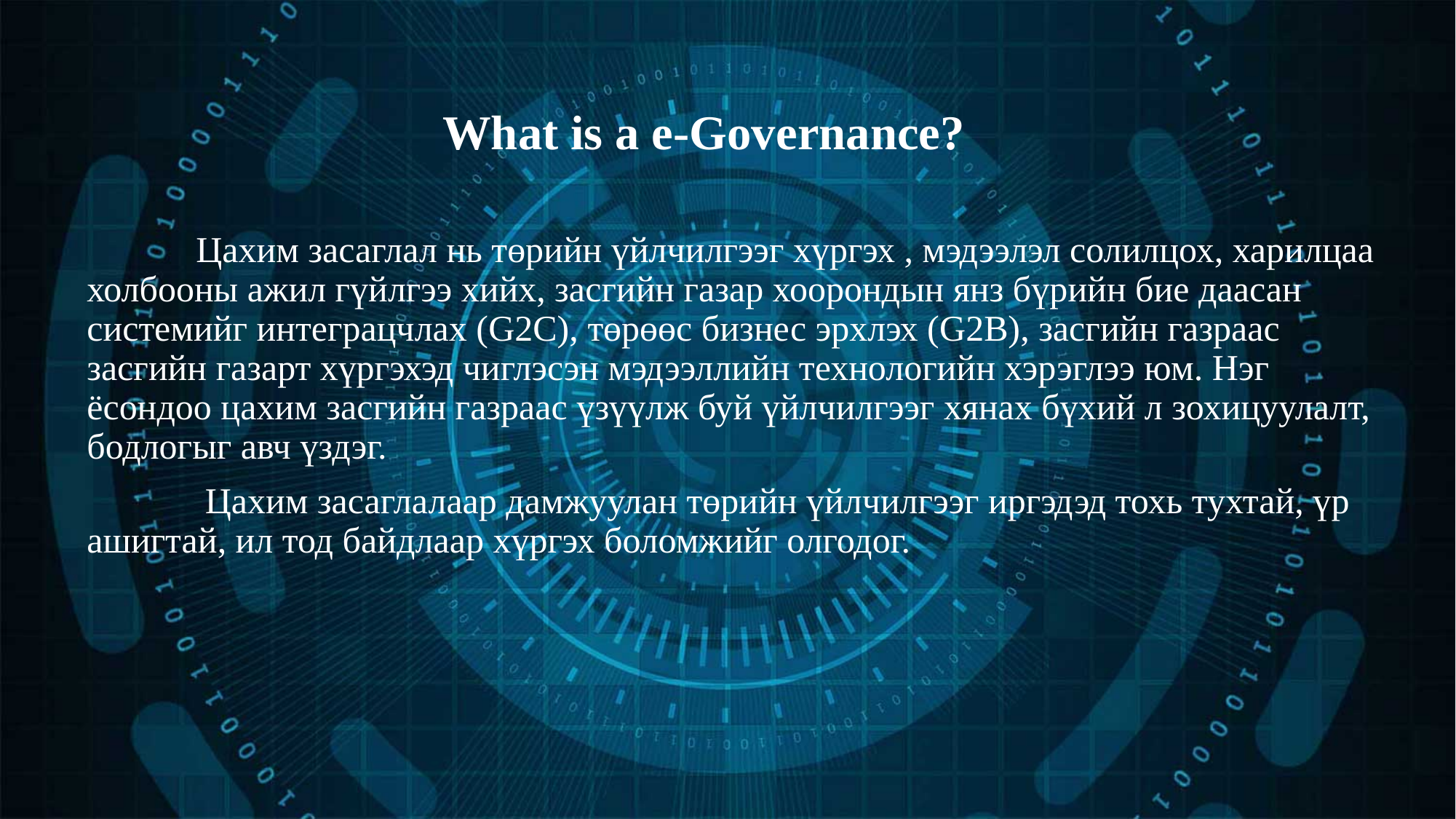

What is a e-Governance?

	Цахим засаглал нь төрийн үйлчилгээг хүргэх , мэдээлэл солилцох, харилцаа холбооны ажил гүйлгээ хийх, засгийн газар хоорондын янз бүрийн бие даасан системийг интеграцчлах (G2C), төрөөс бизнес эрхлэх (G2B), засгийн газраас засгийн газарт хүргэхэд чиглэсэн мэдээллийн технологийн хэрэглээ юм. Нэг ёсондоо цахим засгийн газраас үзүүлж буй үйлчилгээг хянах бүхий л зохицуулалт, бодлогыг авч үздэг.
	 Цахим засаглалаар дамжуулан төрийн үйлчилгээг иргэдэд тохь тухтай, үр ашигтай, ил тод байдлаар хүргэх боломжийг олгодог.